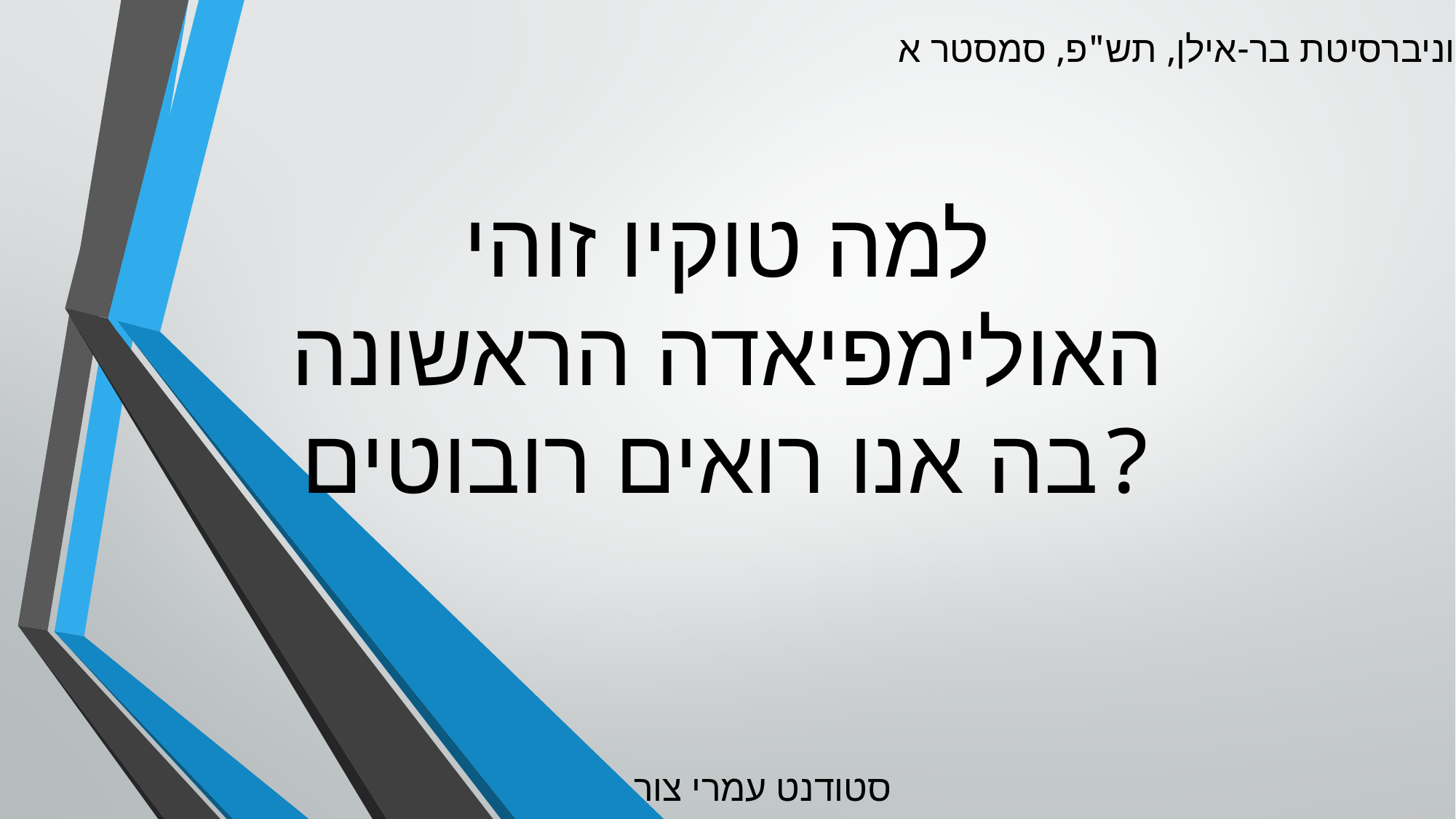

אוניברסיטת בר-אילן, תש"פ, סמסטר א
# למה טוקיו זוהי האולימפיאדה הראשונה בה אנו רואים רובוטים?
סטודנט עמרי צור